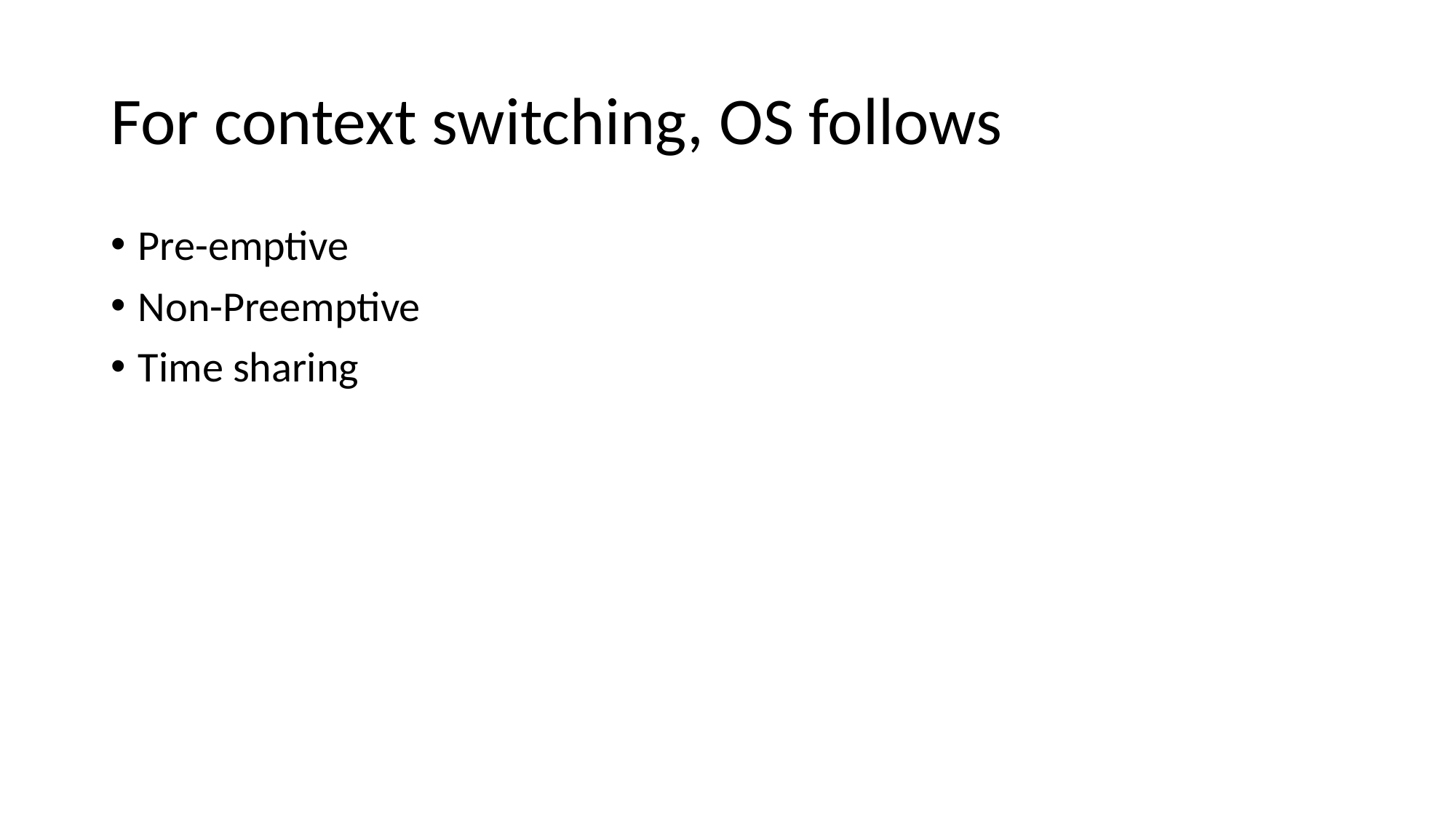

# For context switching, OS follows
Pre-emptive
Non-Preemptive
Time sharing